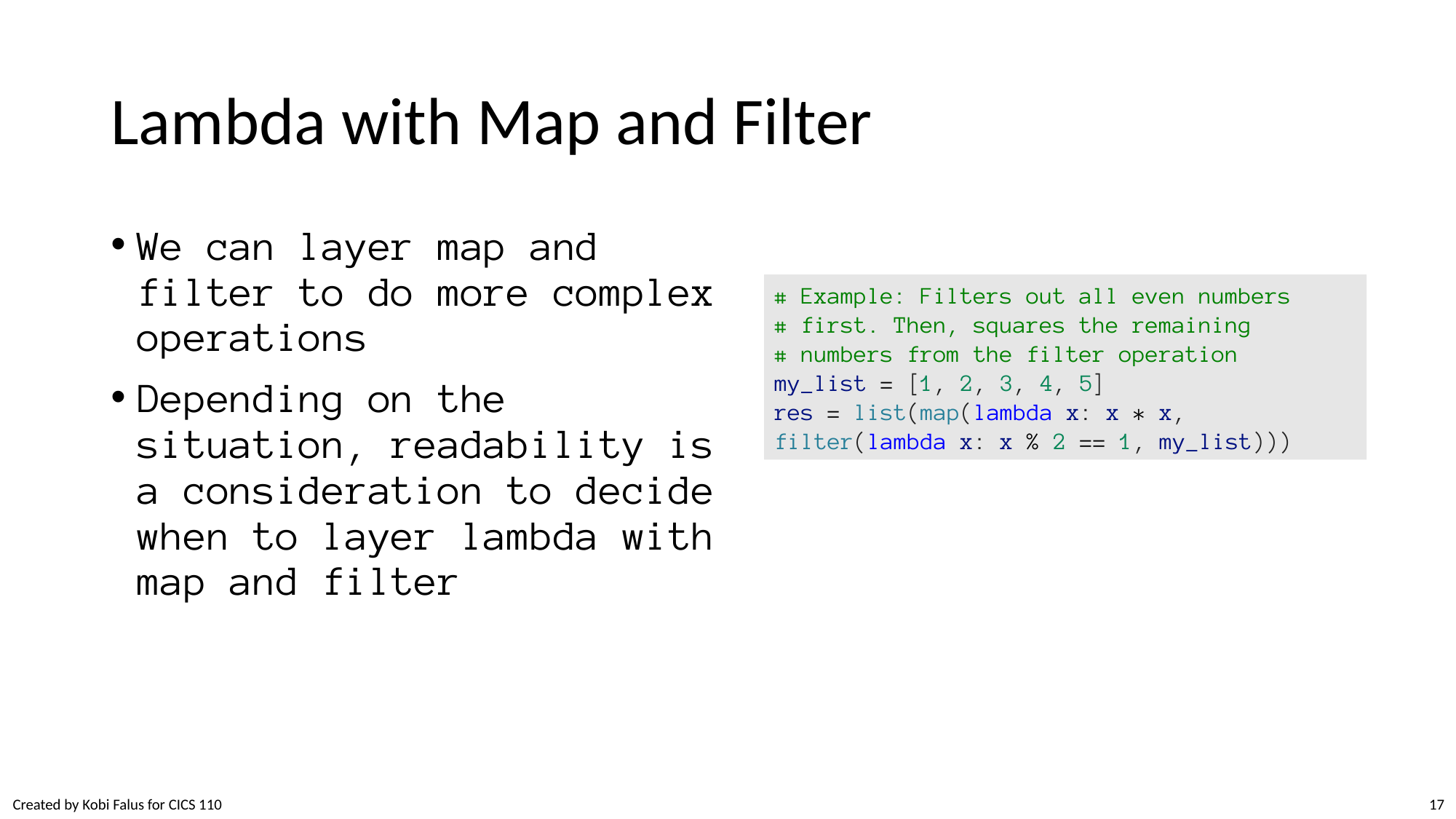

# Lambda with Map and Filter
We can layer map and filter to do more complex operations
Depending on the situation, readability is a consideration to decide when to layer lambda with map and filter

# Example: Filters out all even numbers
# first. Then, squares the remaining
# numbers from the filter operation
my_list = [1, 2, 3, 4, 5]
res = list(map(lambda x: x * x, filter(lambda x: x % 2 == 1, my_list)))